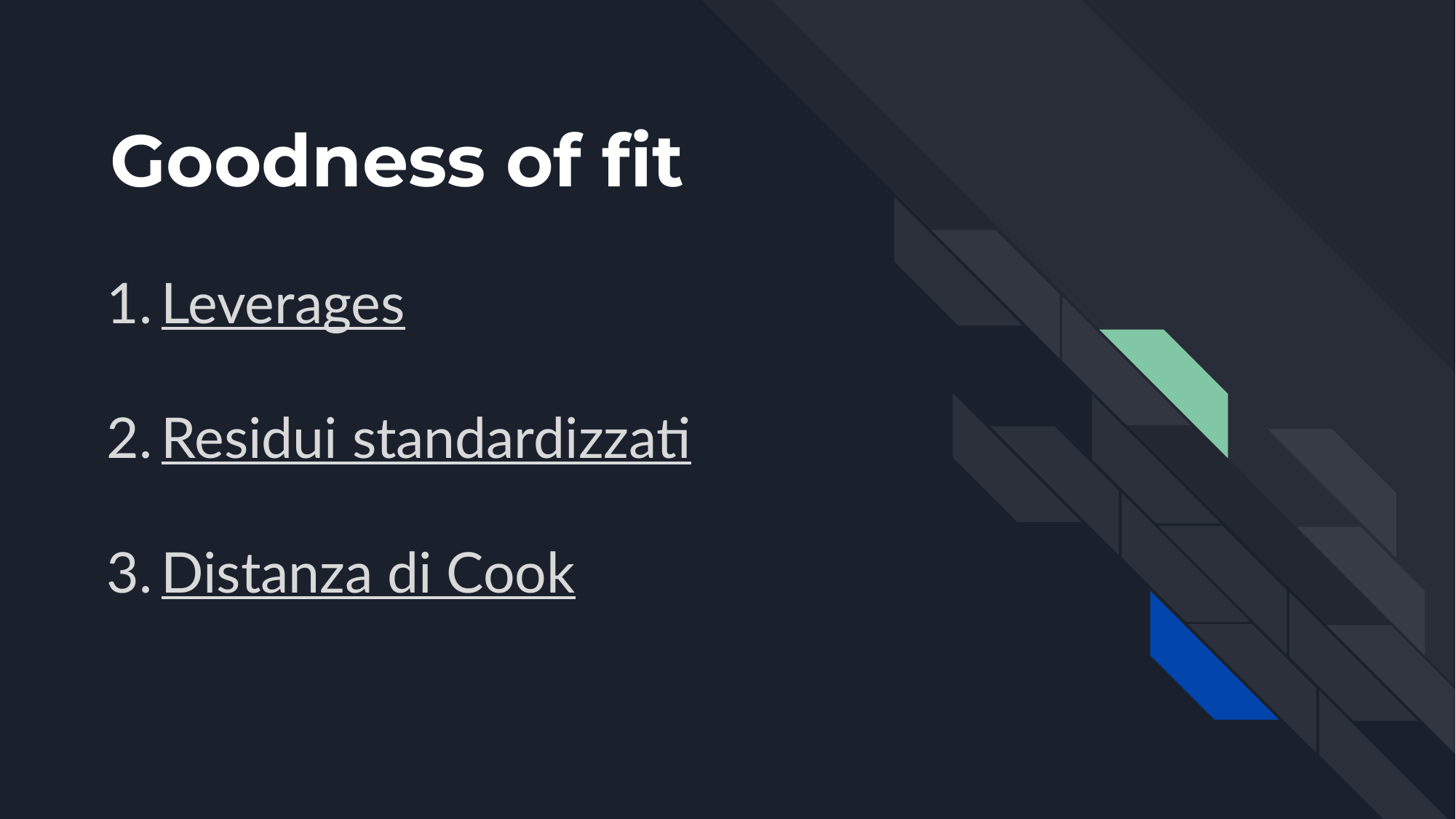

# Goodness of fit
Leverages

Residui standardizzati

Distanza di Cook